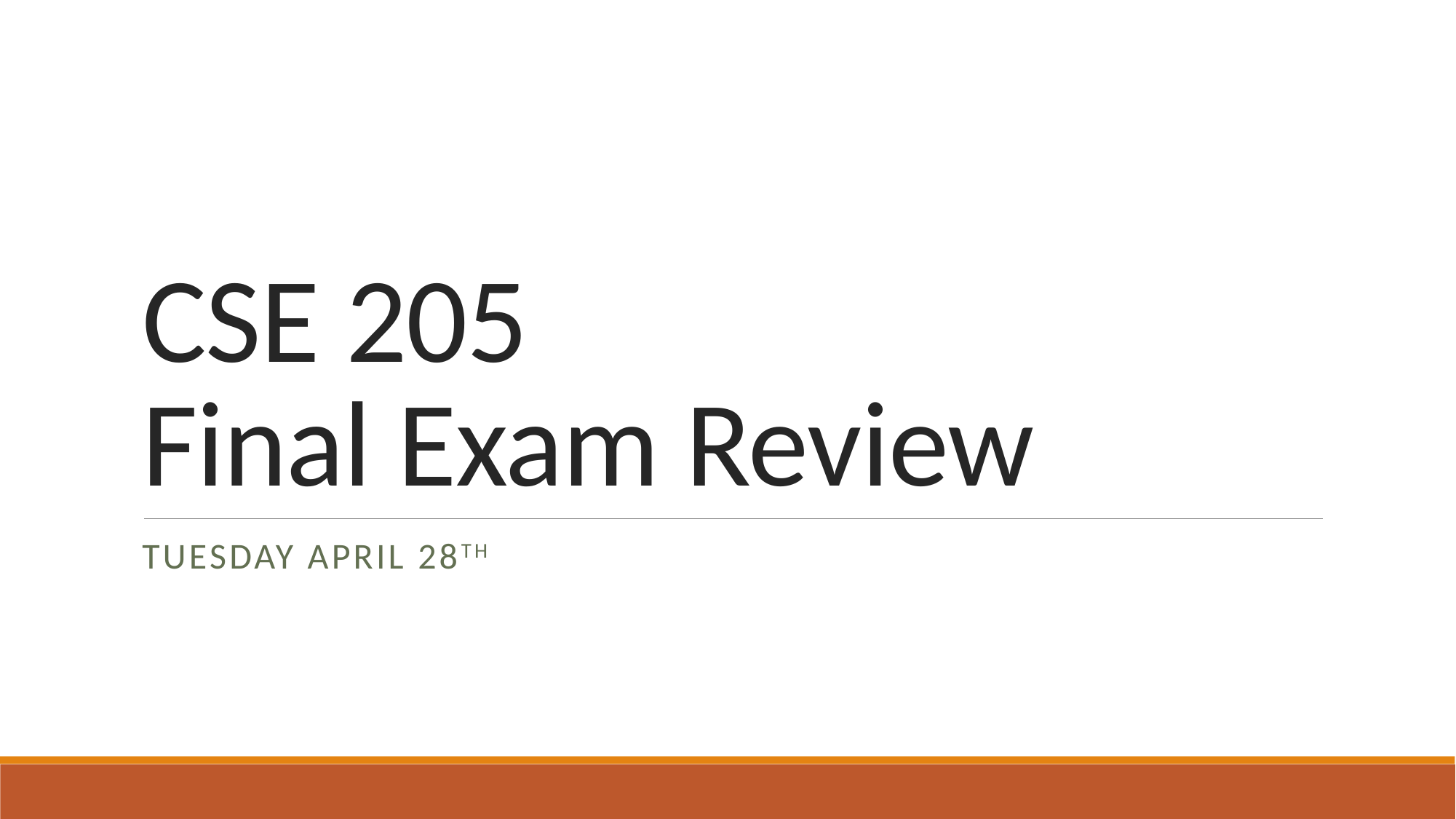

# CSE 205 Final Exam Review
Tuesday April 28th